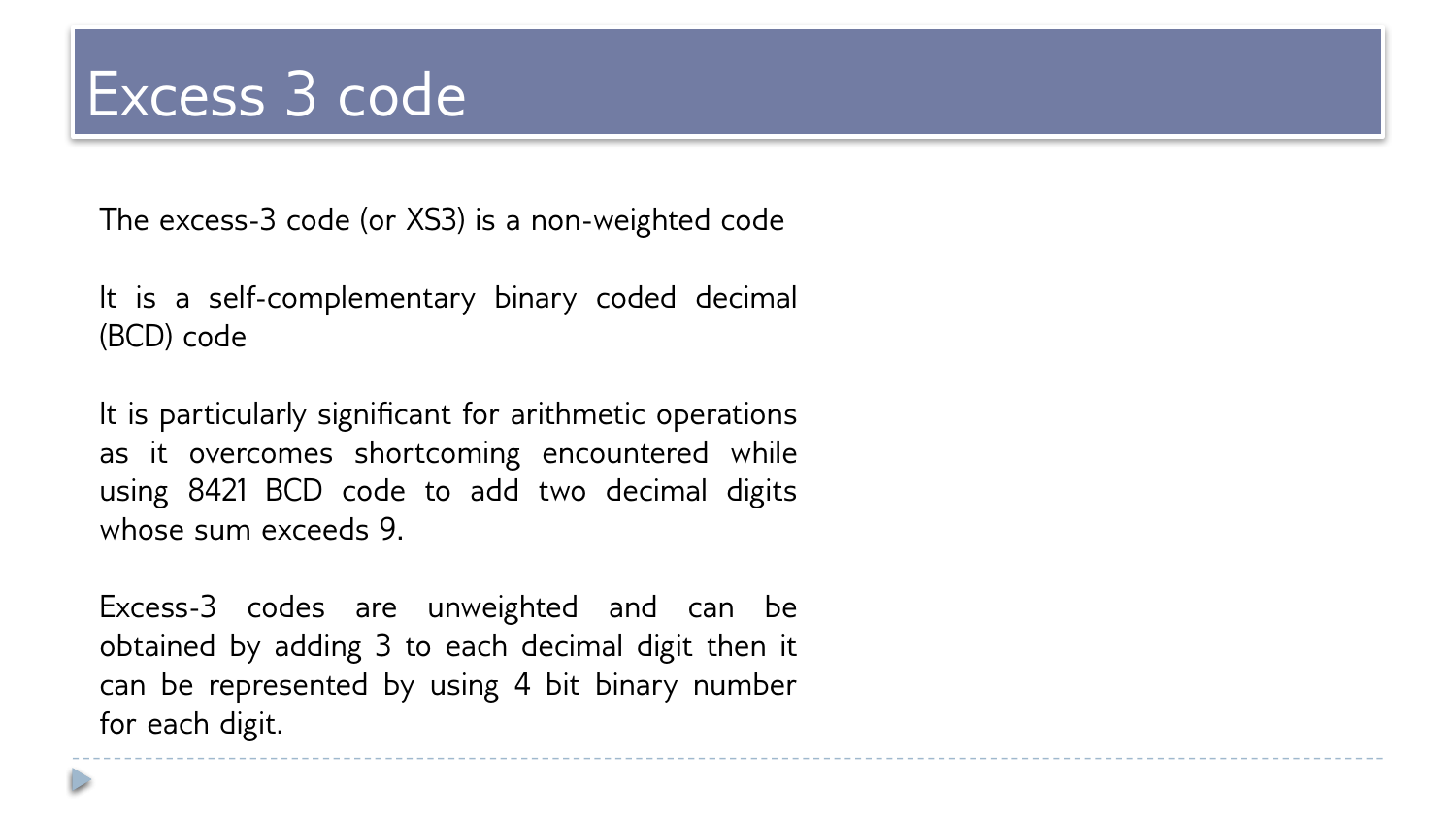

# Excess 3 code
The excess-3 code (or XS3) is a non-weighted code

It is a self-complementary binary coded decimal (BCD) code

It is particularly significant for arithmetic operations as it overcomes shortcoming encountered while using 8421 BCD code to add two decimal digits whose sum exceeds 9.

Excess-3 codes are unweighted and can be obtained by adding 3 to each decimal digit then it can be represented by using 4 bit binary number for each digit.